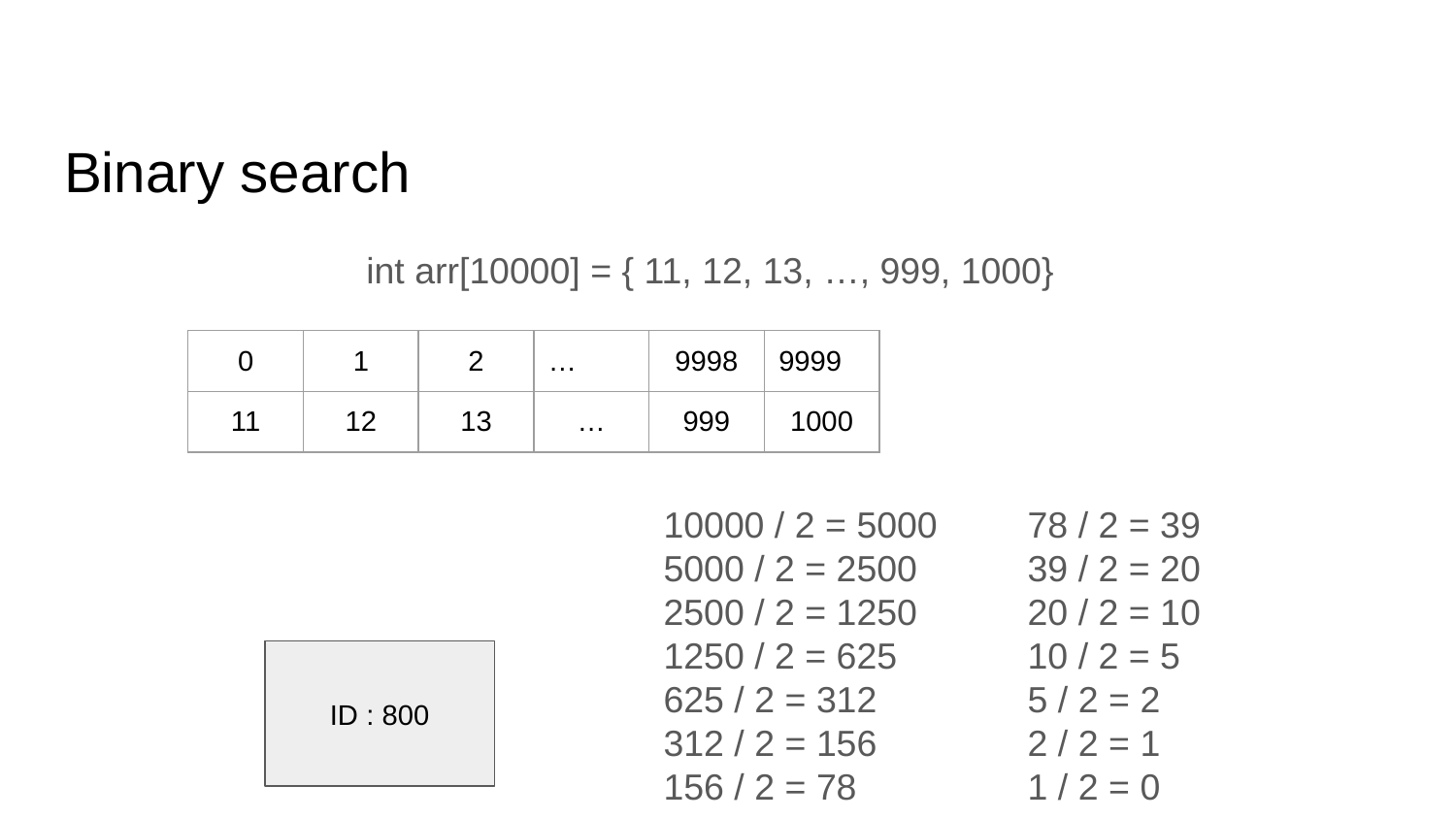

# Binary search
int arr[10000] = { 11, 12, 13, …, 999, 1000}
| 0 | 1 | 2 | … | 9998 | 9999 |
| --- | --- | --- | --- | --- | --- |
| 11 | 12 | 13 | … | 999 | 1000 |
10000 / 2 = 5000
5000 / 2 = 2500
2500 / 2 = 1250
1250 / 2 = 625
625 / 2 = 312
312 / 2 = 156
156 / 2 = 78
78 / 2 = 39
39 / 2 = 20
20 / 2 = 10
10 / 2 = 5
5 / 2 = 2
2 / 2 = 1
1 / 2 = 0
ID : 800